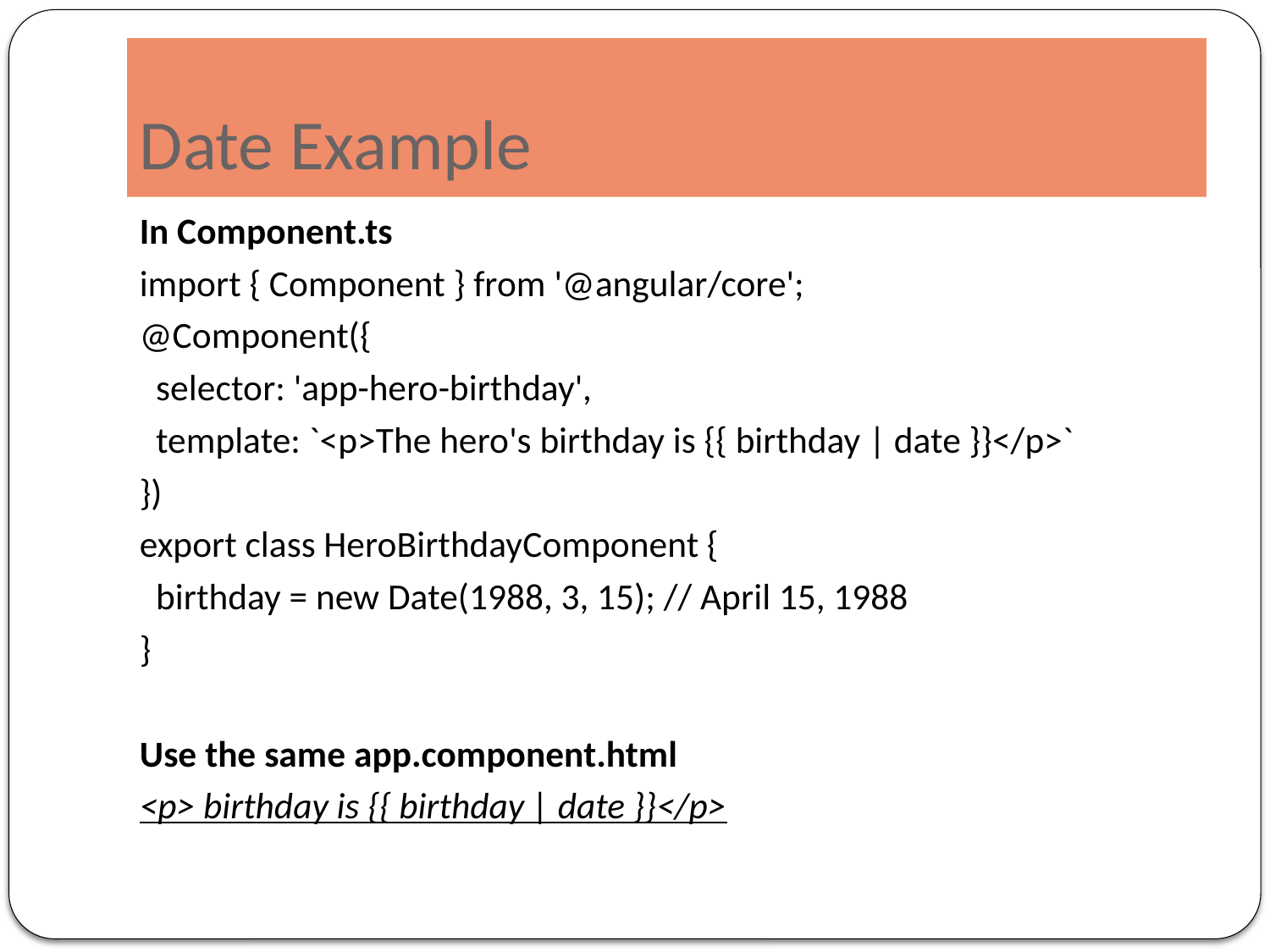

# Date Example
In Component.ts
import { Component } from '@angular/core';
@Component({
  selector: 'app-hero-birthday',
  template: `<p>The hero's birthday is {{ birthday | date }}</p>`
})
export class HeroBirthdayComponent {
  birthday = new Date(1988, 3, 15); // April 15, 1988
}

Use the same app.component.html
<p> birthday is {{ birthday | date }}</p>